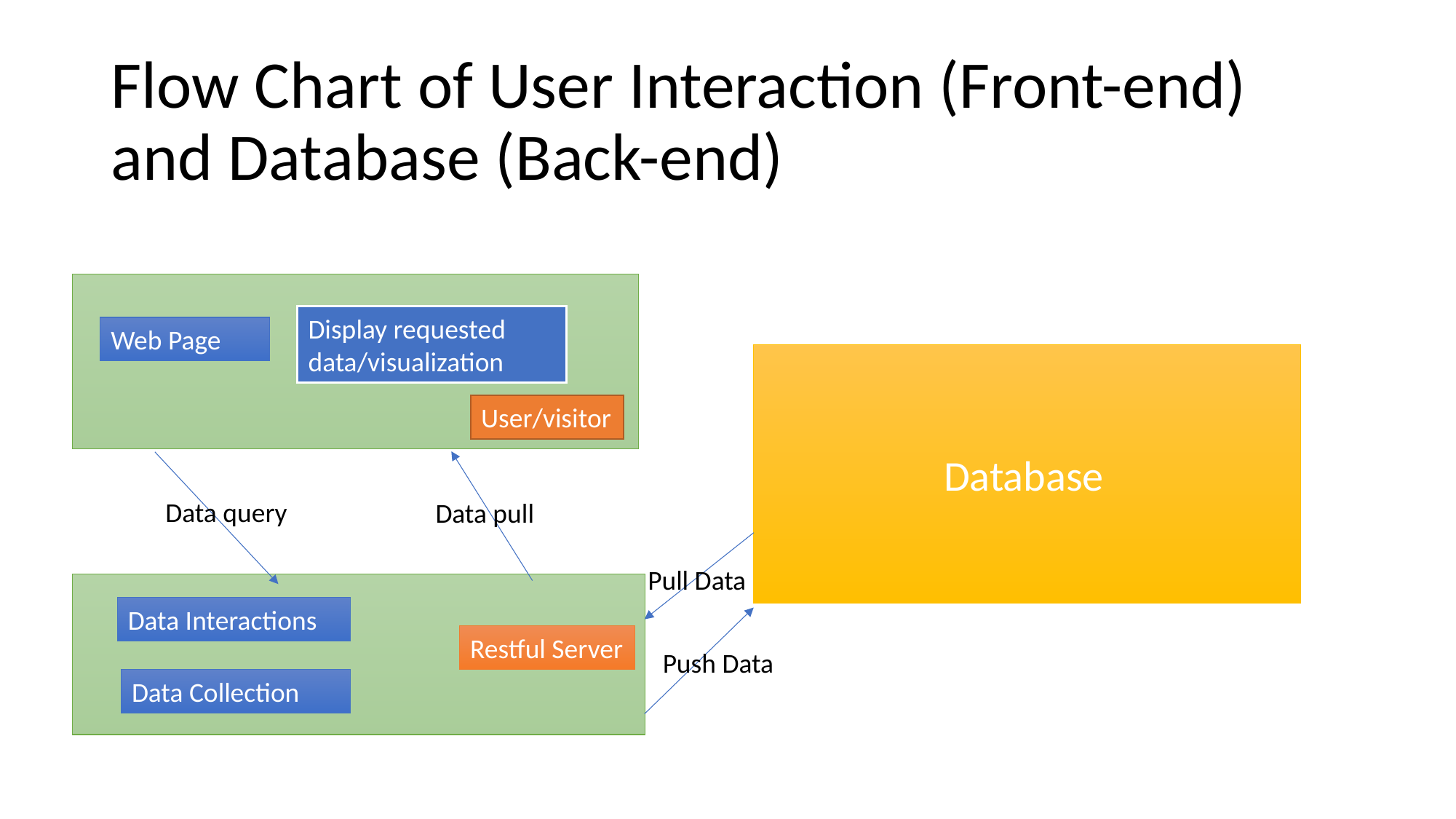

# Flow Chart of User Interaction (Front-end) and Database (Back-end)

Display requested data/visualization
Web Page

                             Database

User/visitor
Data query
Data pull
Pull Data

Data Interactions
Restful Server
Push Data
Data Collection